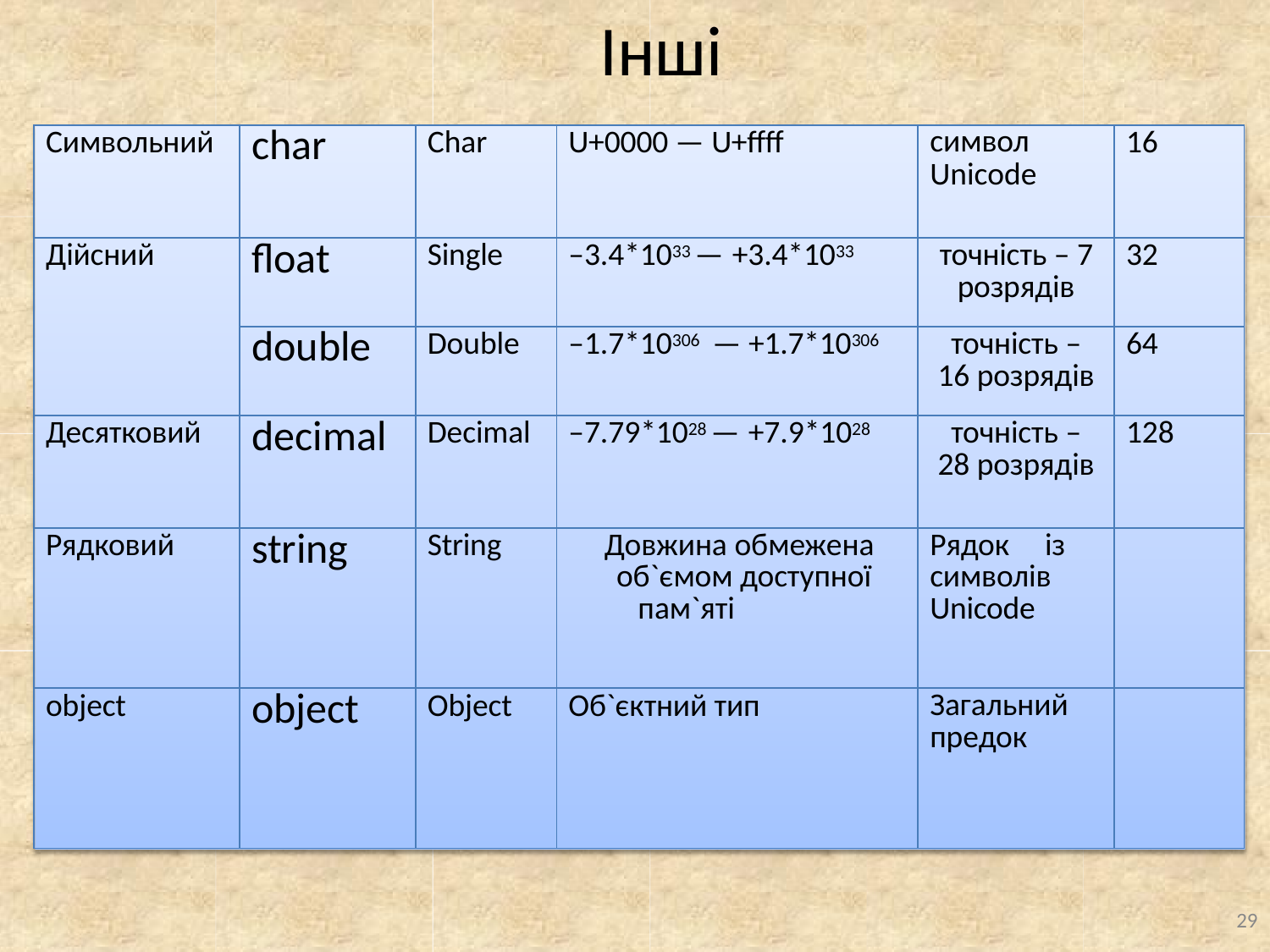

# Інші

| Символьний | char | Char | U+0000 — U+ffff | символ Unicode | 16 |
| --- | --- | --- | --- | --- | --- |
| Дійсний | float | Single | –3.4\*1033 — +3.4\*1033 | точність – 7 розрядів | 32 |
|  | double | Double | –1.7\*10306 — +1.7\*10306 | точність – 16 розрядів | 64 |
| Десятковий | decimal | Decimal | –7.79\*1028 — +7.9\*1028 | точність – 28 розрядів | 128 |
| Рядковий | string | String | Довжина обмежена об`ємом доступної пам`яті | Рядок із символів Unicode |  |
| object | object | Object | Об`єктний тип | Загальний предок |  |

29